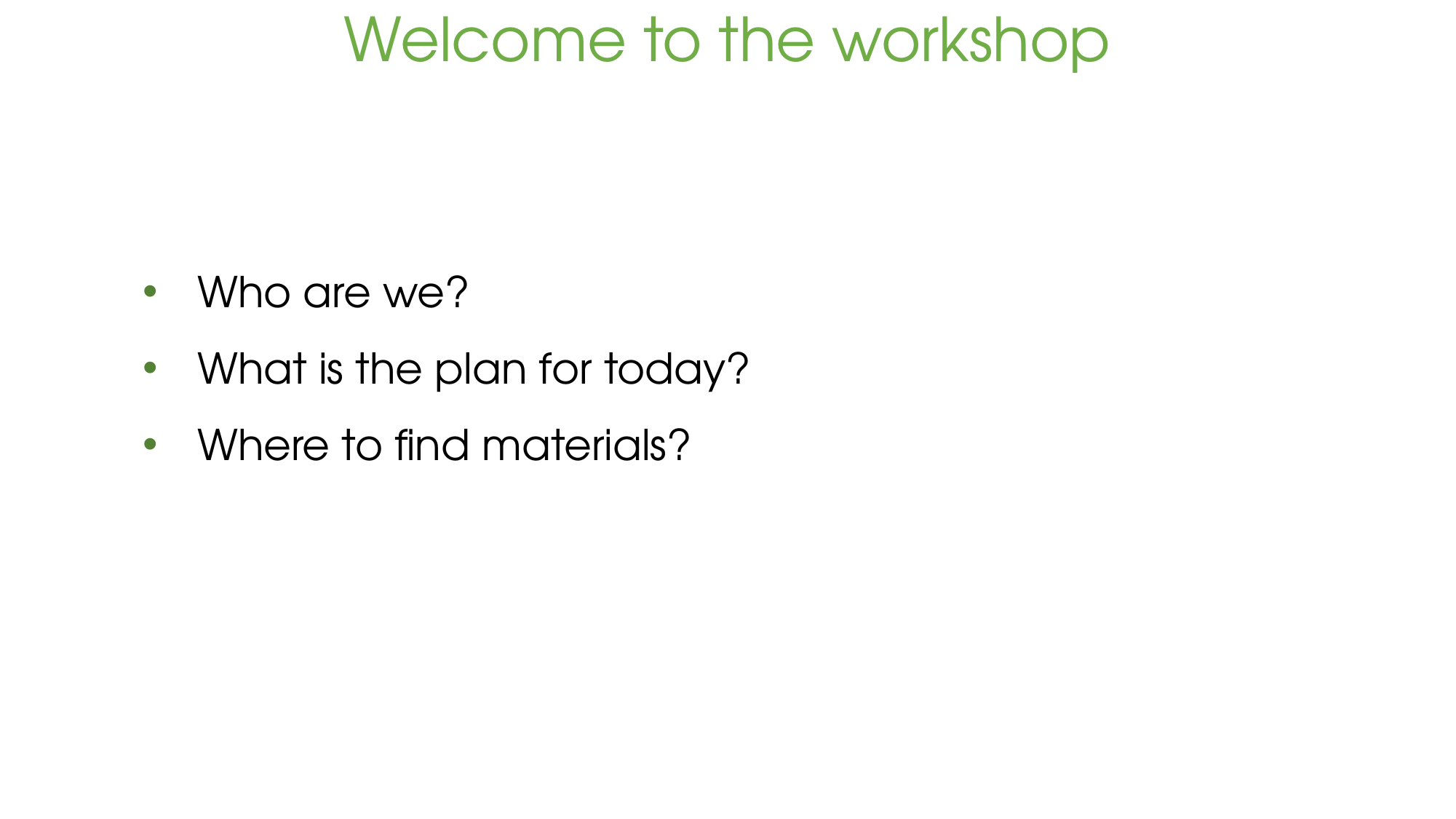

# Welcome to the workshop
Who are we?
What is the plan for today?
Where to find materials?